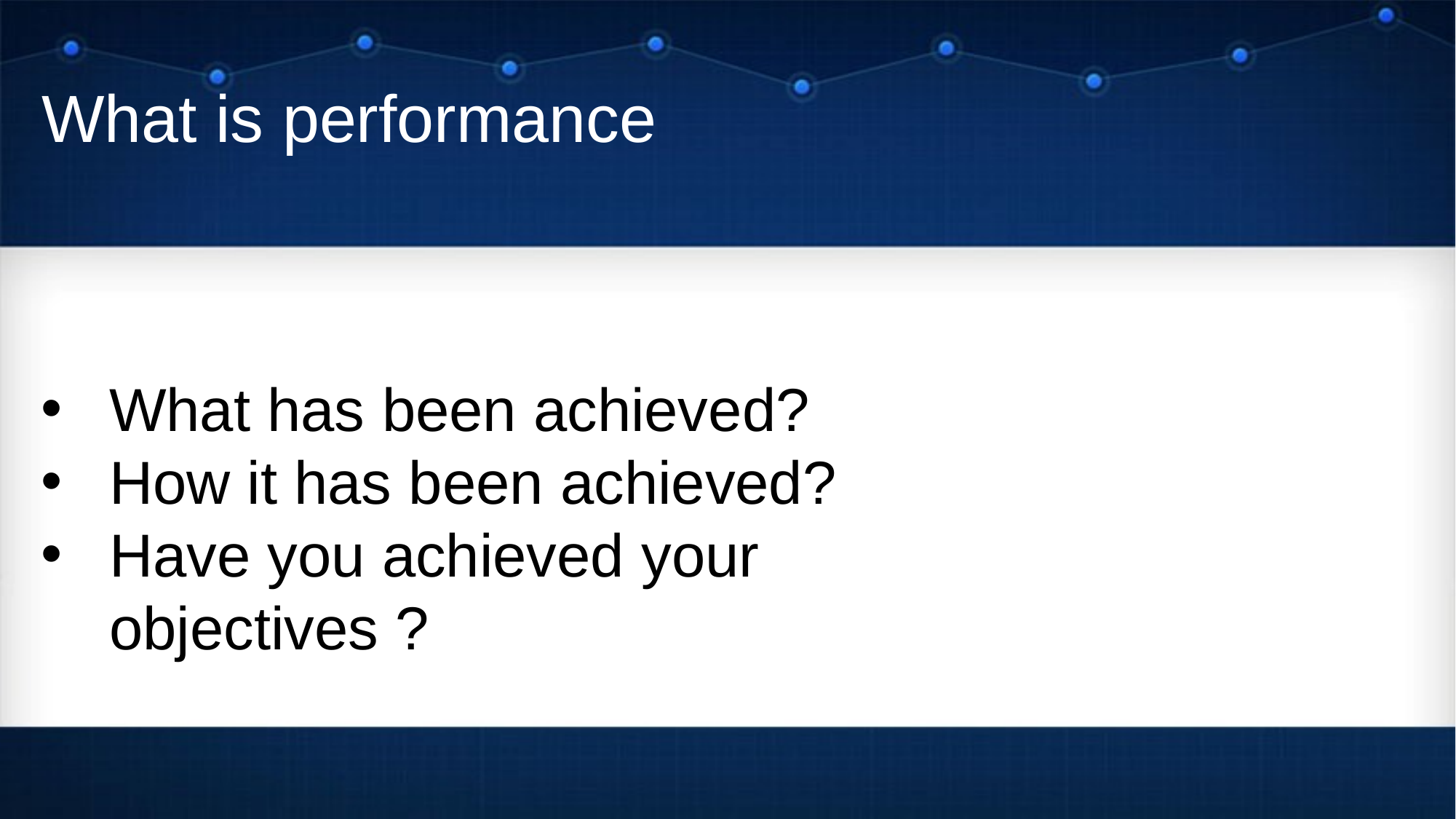

# What is performance
What has been achieved?
How it has been achieved?
Have you achieved your objectives ?